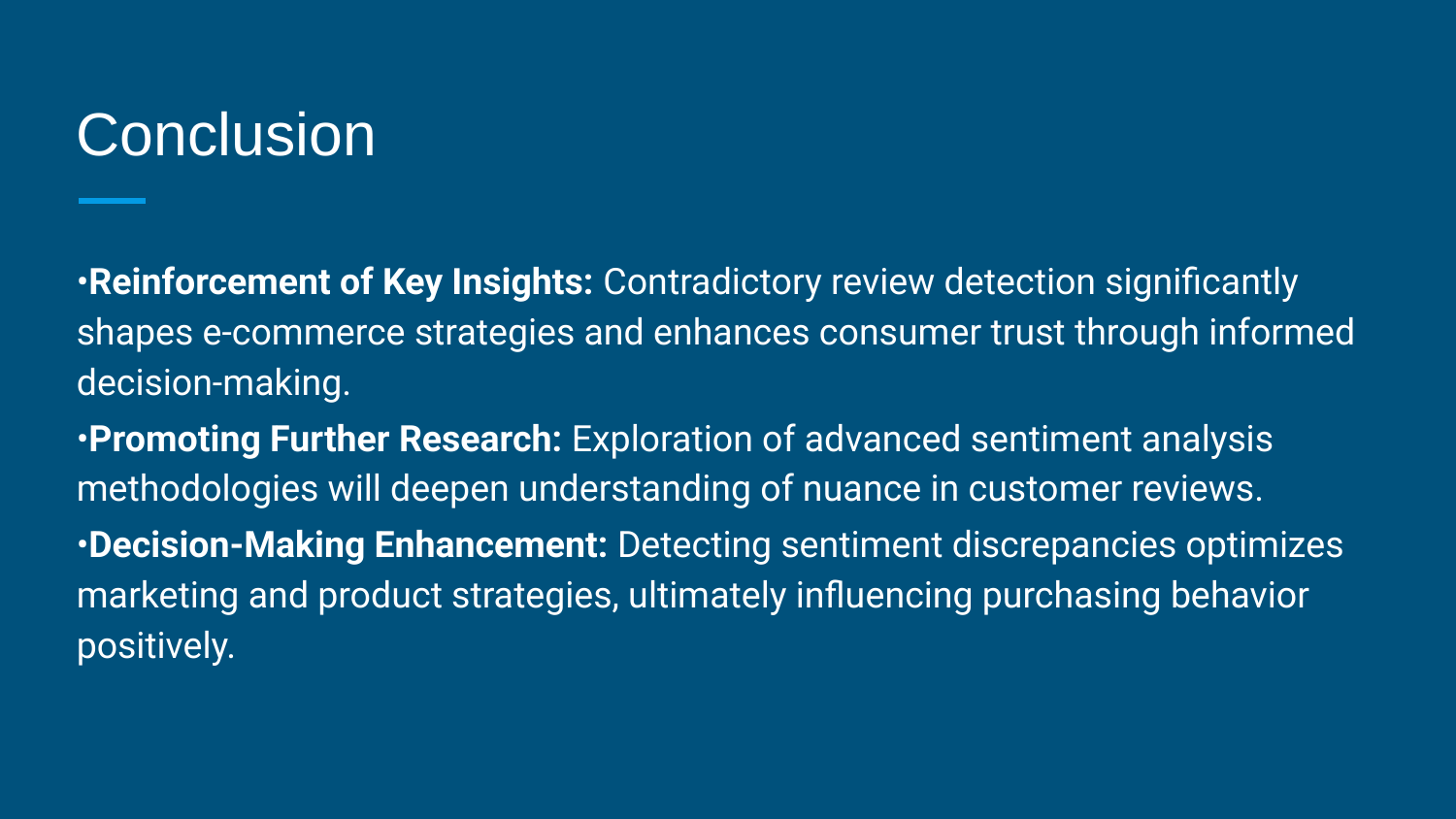

# Conclusion
•Reinforcement of Key Insights: Contradictory review detection significantly shapes e-commerce strategies and enhances consumer trust through informed decision-making.
•Promoting Further Research: Exploration of advanced sentiment analysis methodologies will deepen understanding of nuance in customer reviews.
•Decision-Making Enhancement: Detecting sentiment discrepancies optimizes marketing and product strategies, ultimately influencing purchasing behavior positively.